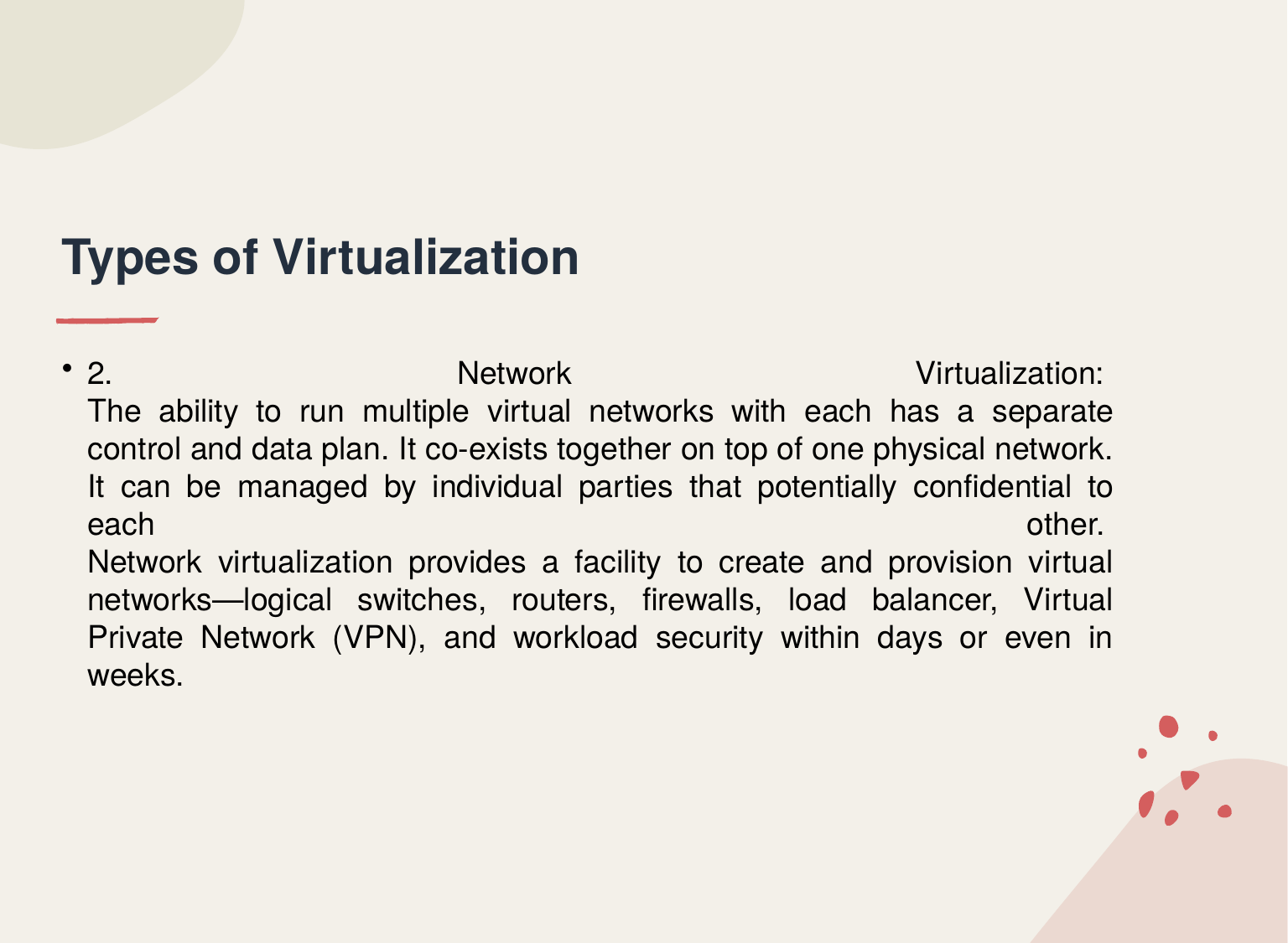

# Types of Virtualization
2. Network Virtualization: 
The ability to run multiple virtual networks with each has a separate control and data plan. It co-exists together on top of one physical network. It can be managed by individual parties that potentially confidential to each other. 
Network virtualization provides a facility to create and provision virtual networks—logical switches, routers, firewalls, load balancer, Virtual Private Network (VPN), and workload security within days or even in weeks.